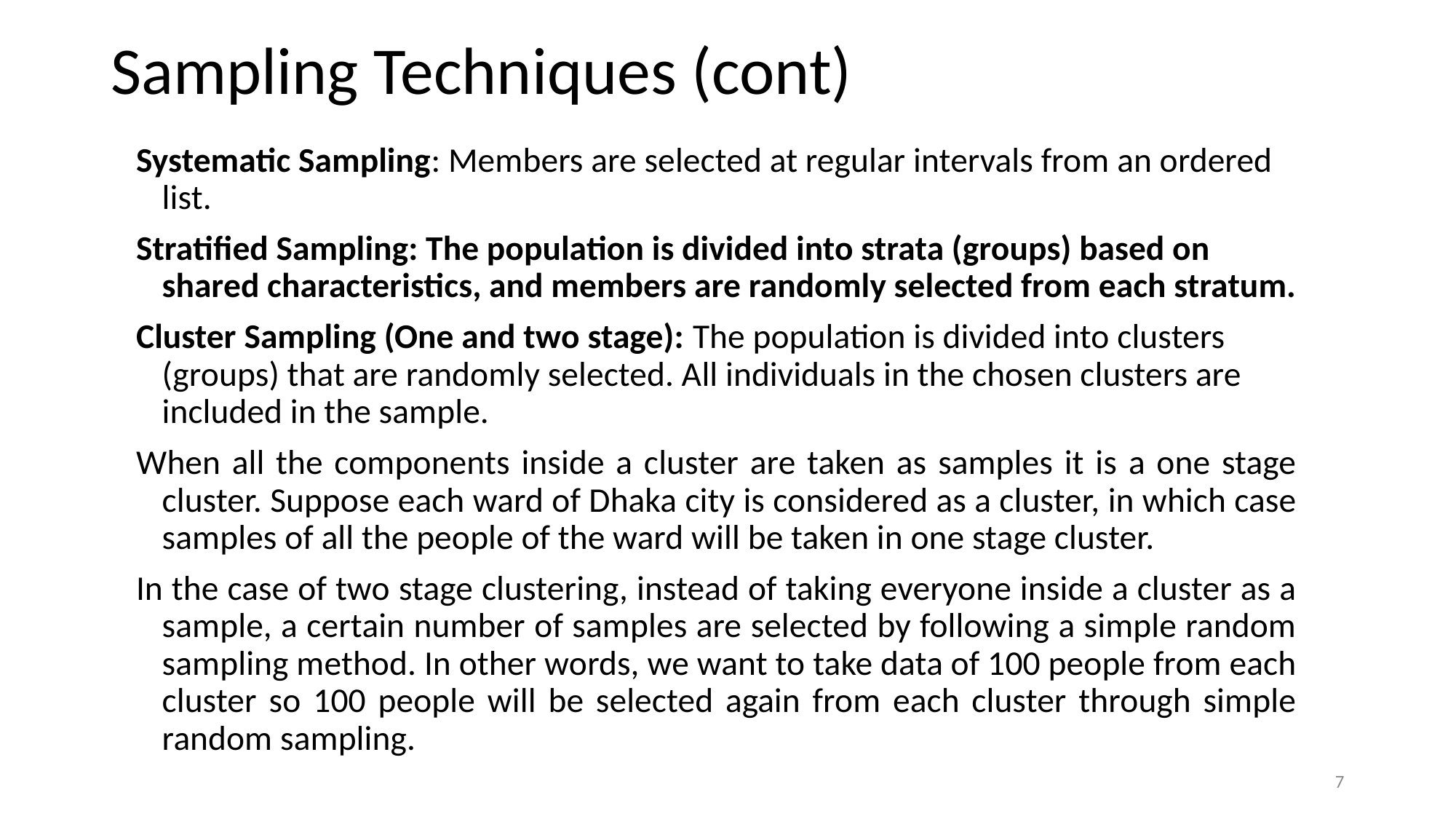

# Sampling Techniques (cont)
Systematic Sampling: Members are selected at regular intervals from an ordered list.
Stratified Sampling: The population is divided into strata (groups) based on shared characteristics, and members are randomly selected from each stratum.
Cluster Sampling (One and two stage): The population is divided into clusters (groups) that are randomly selected. All individuals in the chosen clusters are included in the sample.
When all the components inside a cluster are taken as samples it is a one stage cluster. Suppose each ward of Dhaka city is considered as a cluster, in which case samples of all the people of the ward will be taken in one stage cluster.
In the case of two stage clustering, instead of taking everyone inside a cluster as a sample, a certain number of samples are selected by following a simple random sampling method. In other words, we want to take data of 100 people from each cluster so 100 people will be selected again from each cluster through simple random sampling.

7